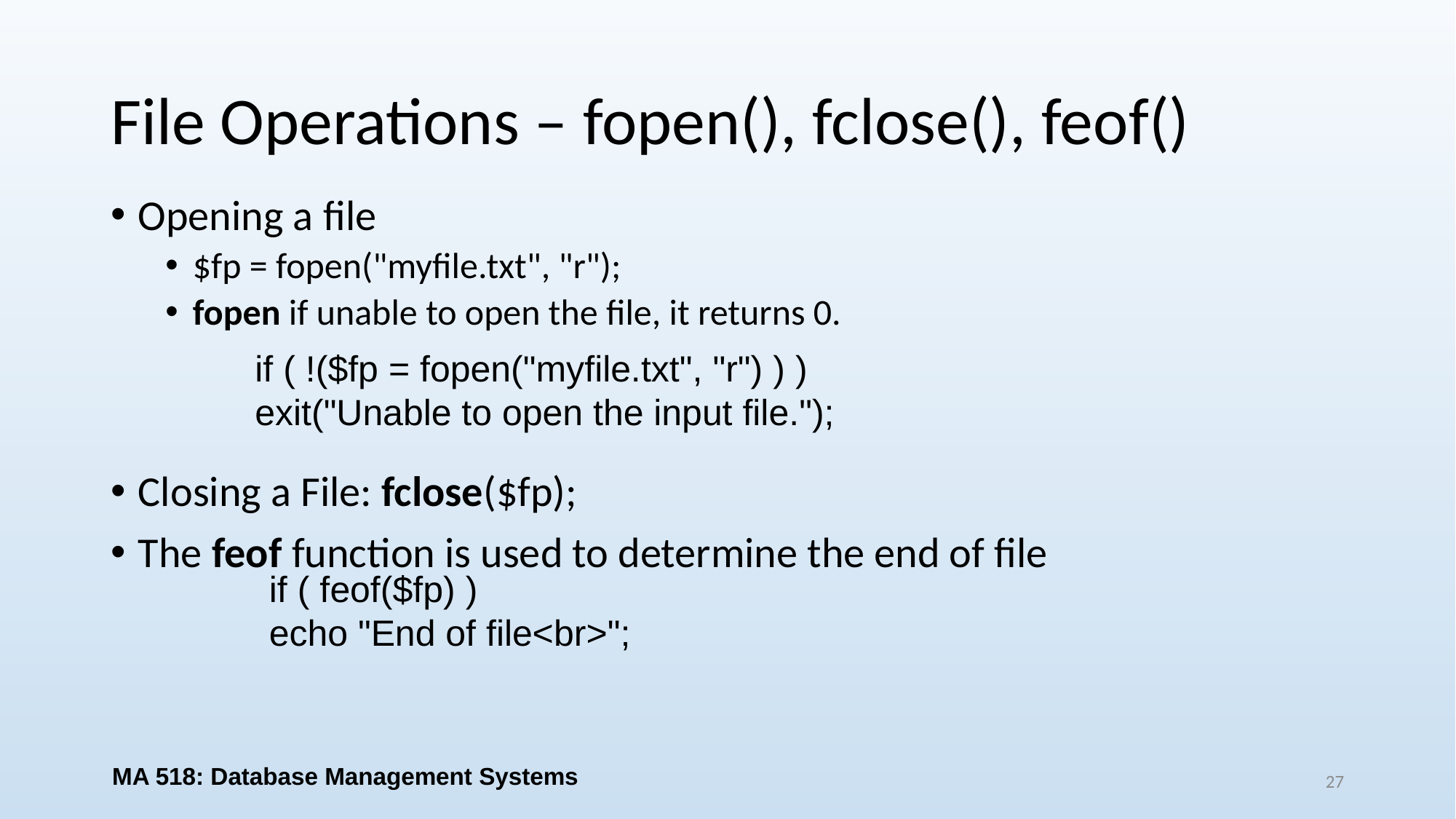

# File Operations – fopen(), fclose(), feof()
Opening a file
$fp = fopen("myfile.txt", "r");
fopen if unable to open the file, it returns 0.

Closing a File: fclose($fp);
The feof function is used to determine the end of file
if ( !($fp = fopen("myfile.txt", "r") ) )
exit("Unable to open the input file.");
if ( feof($fp) )
echo "End of file<br>";
MA 518: Database Management Systems
27